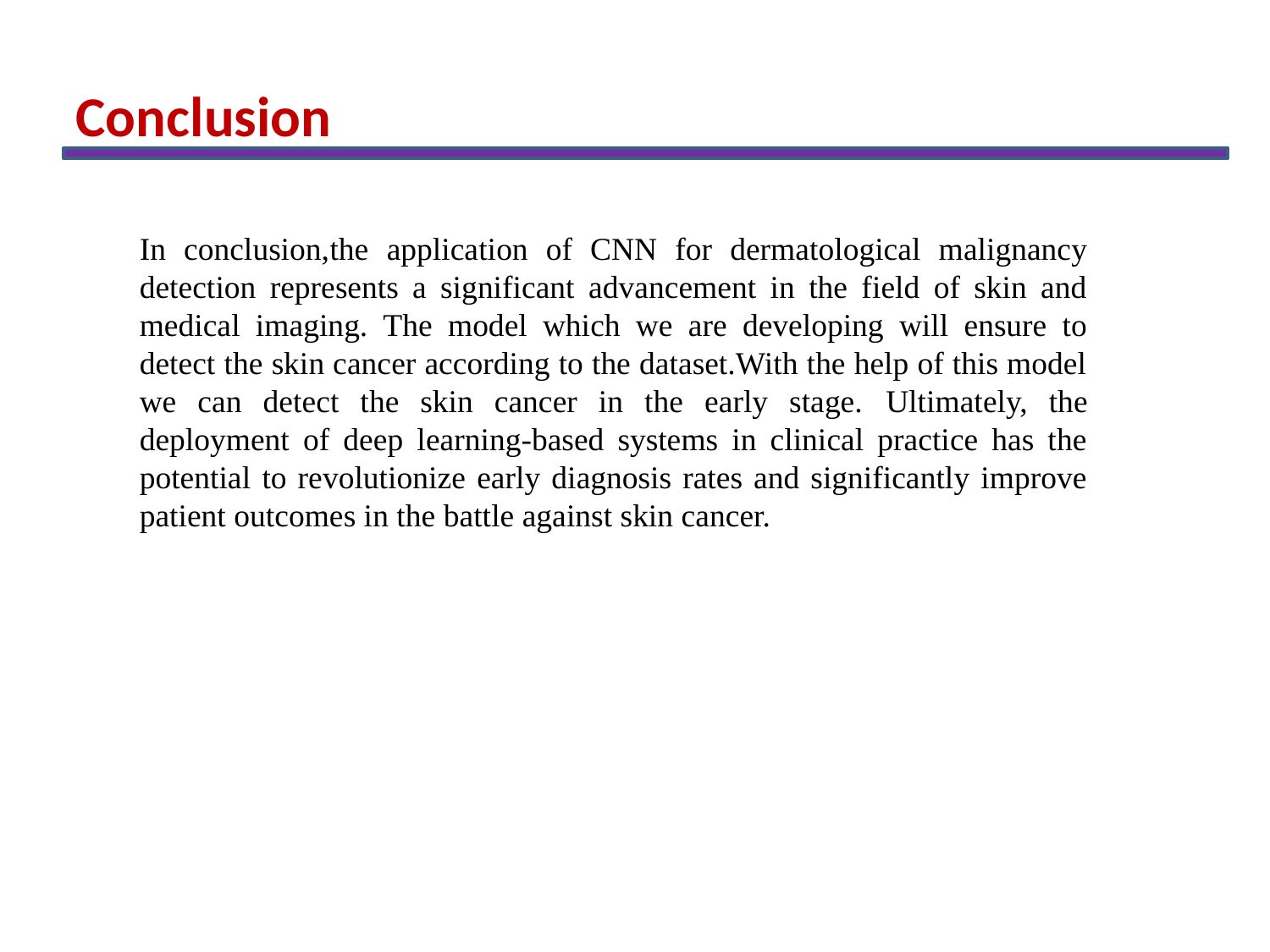

Conclusion

In conclusion,the application of CNN for dermatological malignancy detection represents a significant advancement in the field of skin and medical imaging. The model which we are developing will ensure to detect the skin cancer according to the dataset.With the help of this model we can detect the skin cancer in the early stage. Ultimately, the deployment of deep learning-based systems in clinical practice has the potential to revolutionize early diagnosis rates and significantly improve patient outcomes in the battle against skin cancer.